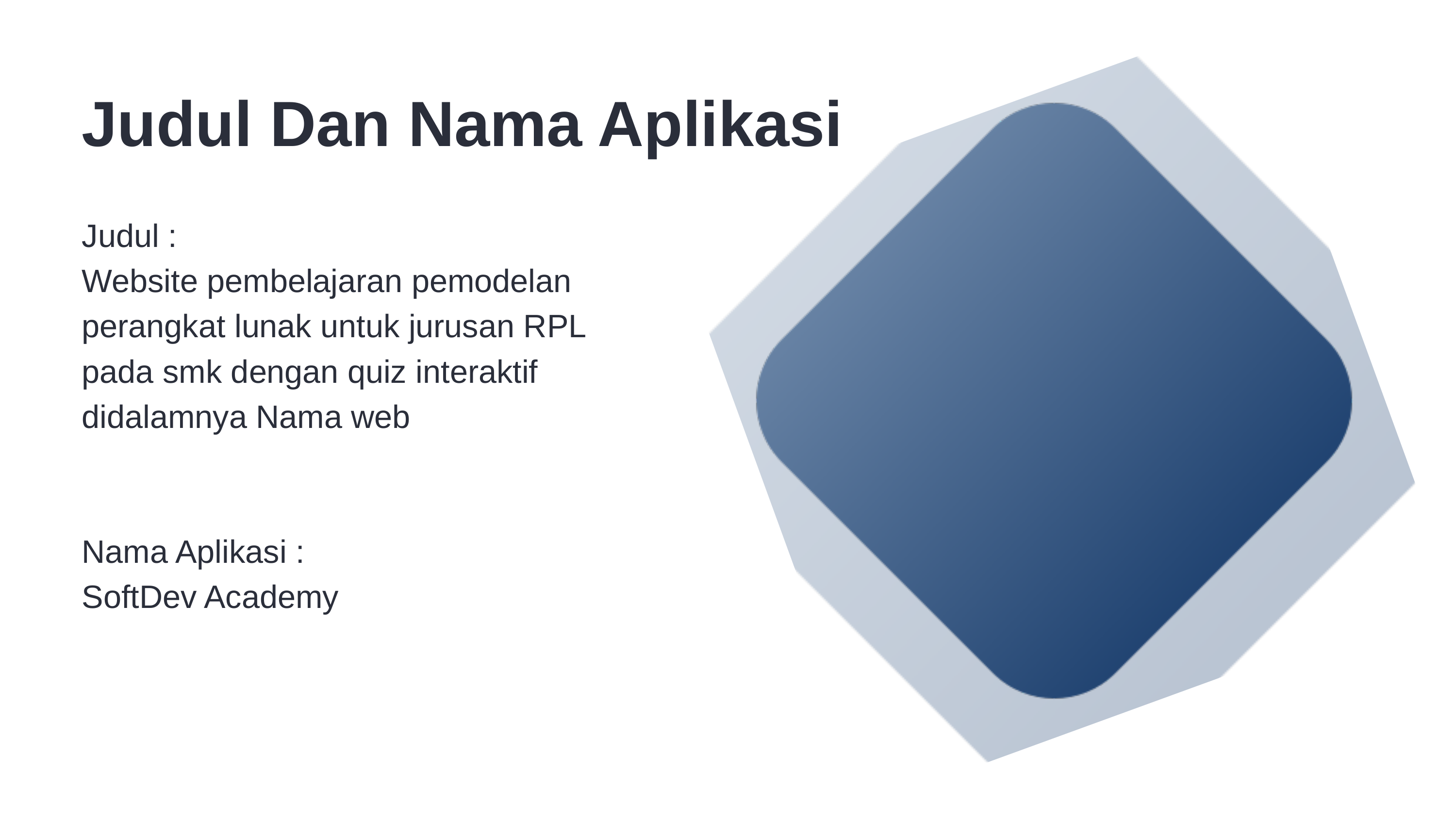

Judul Dan Nama Aplikasi
Judul :
Website pembelajaran pemodelan perangkat lunak untuk jurusan RPL pada smk dengan quiz interaktif didalamnya Nama web
Nama Aplikasi :
SoftDev Academy